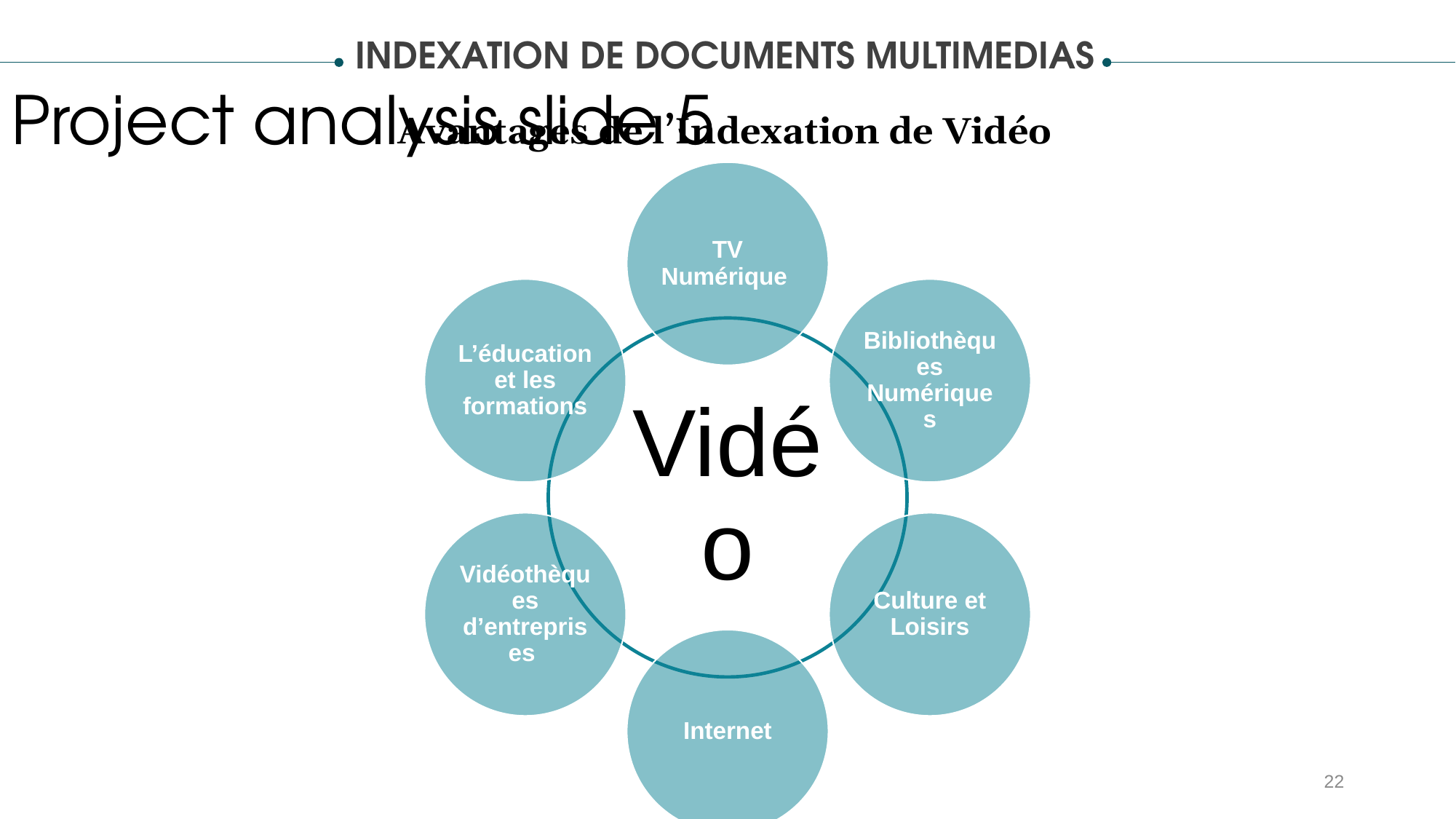

INDEXATION DE DOCUMENTS MULTIMEDIAS
Project analysis slide 5
Avantages de l’Indexation de Vidéo
Vidéo
TV Numérique
Bibliothèques Numériques
Culture et Loisirs
Internet
Vidéothèques d’entreprises
L’éducation et les formations
22